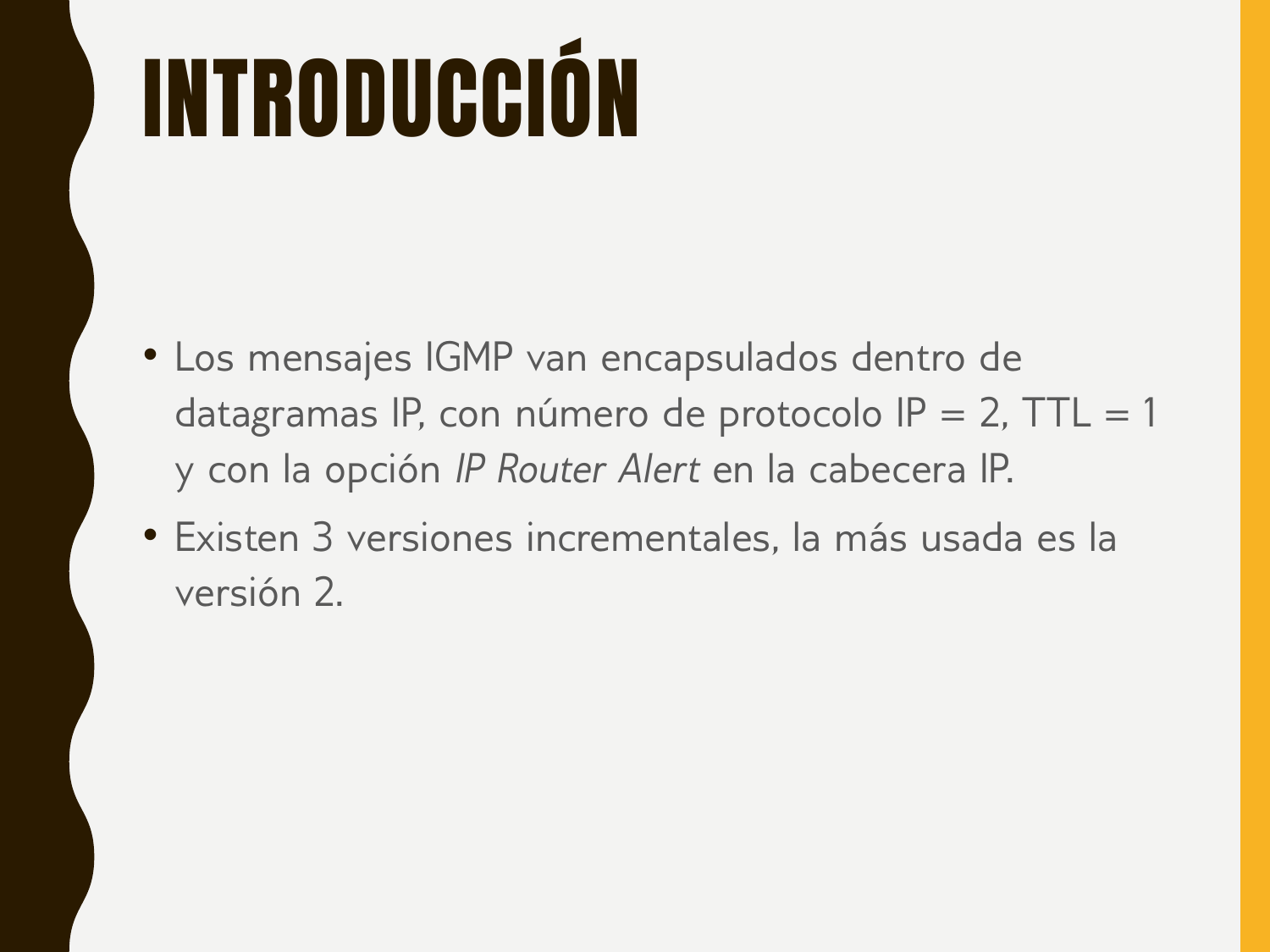

# Introducción
Los mensajes IGMP van encapsulados dentro de datagramas IP, con número de protocolo IP = 2, TTL = 1 y con la opción IP Router Alert en la cabecera IP.
Existen 3 versiones incrementales, la más usada es la versión 2.